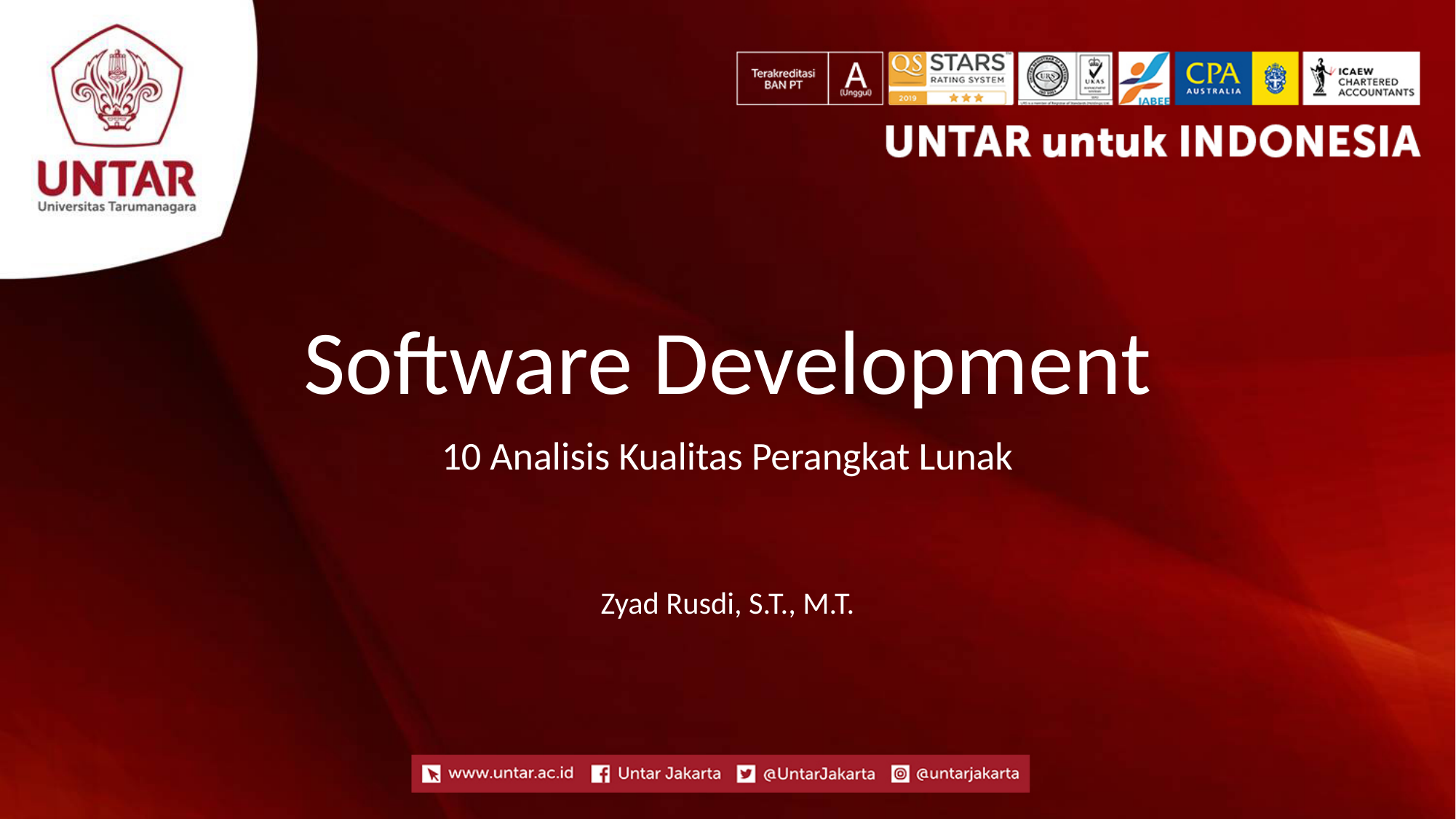

# Software Development
10 Analisis Kualitas Perangkat Lunak

Zyad Rusdi, S.T., M.T.